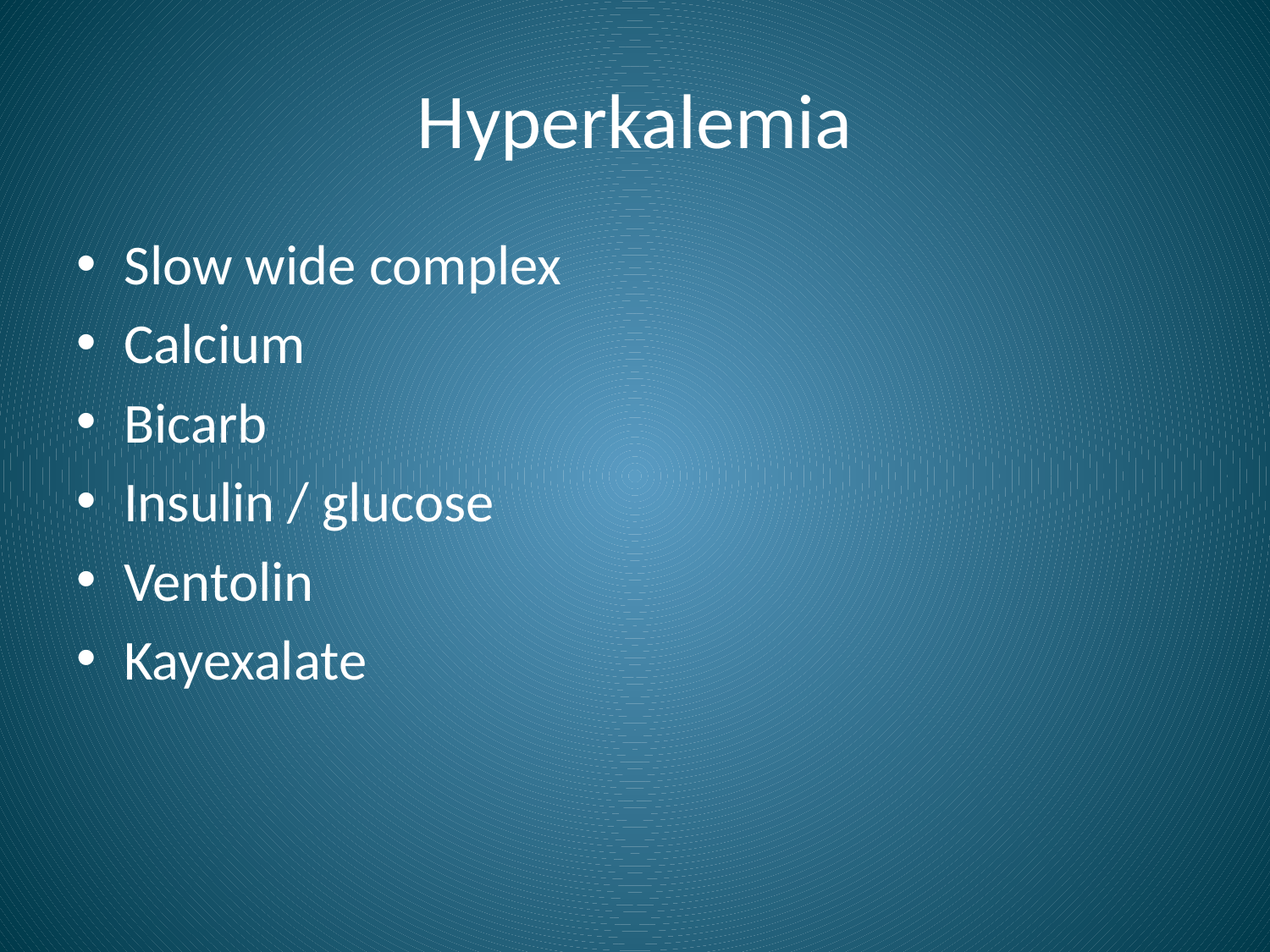

# Hyperkalemia
Slow wide complex
Calcium
Bicarb
Insulin / glucose
Ventolin
Kayexalate